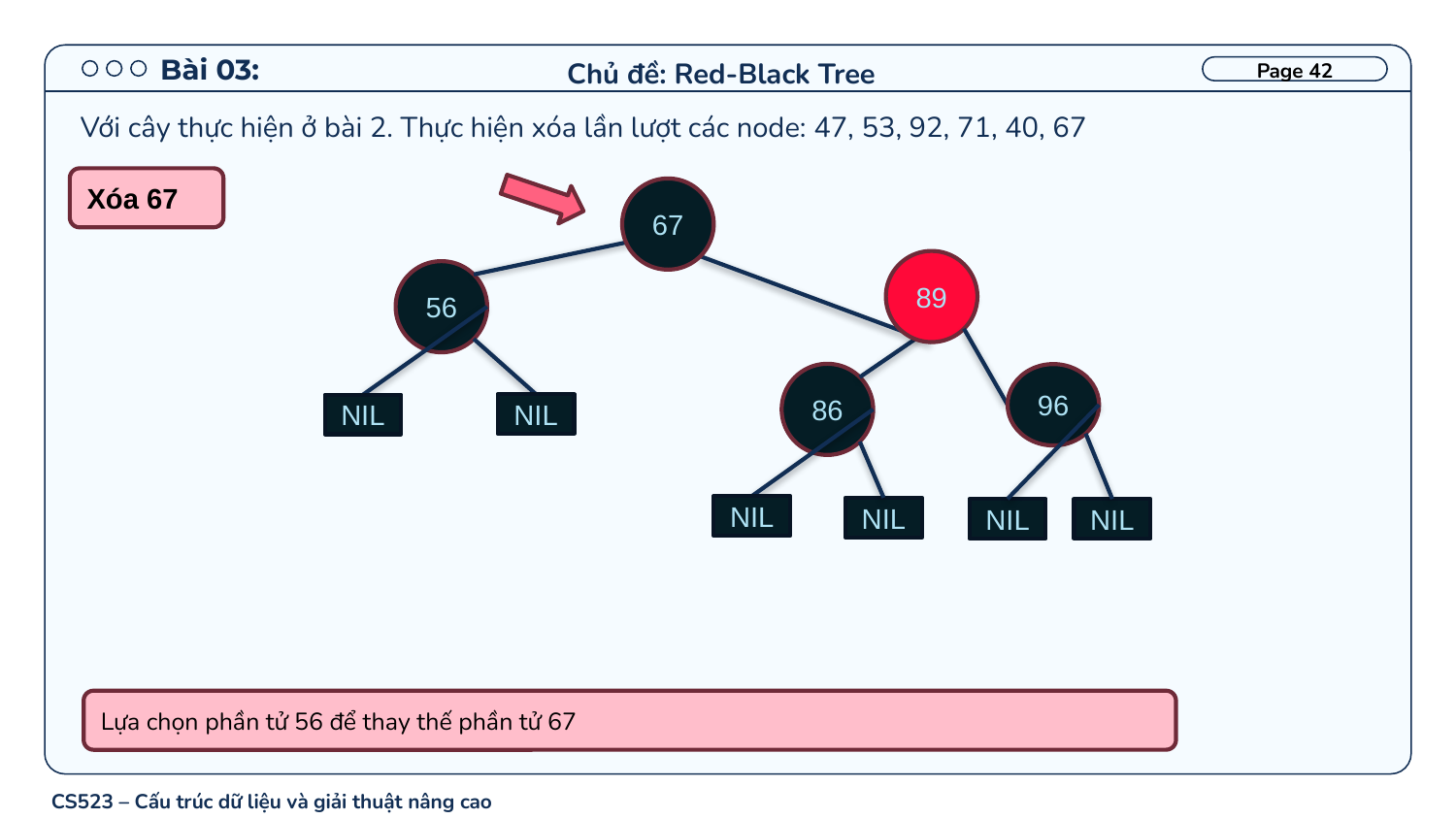

# Bài 03:
Chủ đề: Red-Black Tree
Page 42
Với cây thực hiện ở bài 2. Thực hiện xóa lần lượt các node: 47, 53, 92, 71, 40, 67
Xóa 67

67
89
56
86
96
NIL
NIL
NIL
NIL
NIL
NIL
Lựa chọn phần tử 56 để thay thế phần tử 67
CS523 – Cấu trúc dữ liệu và giải thuật nâng cao